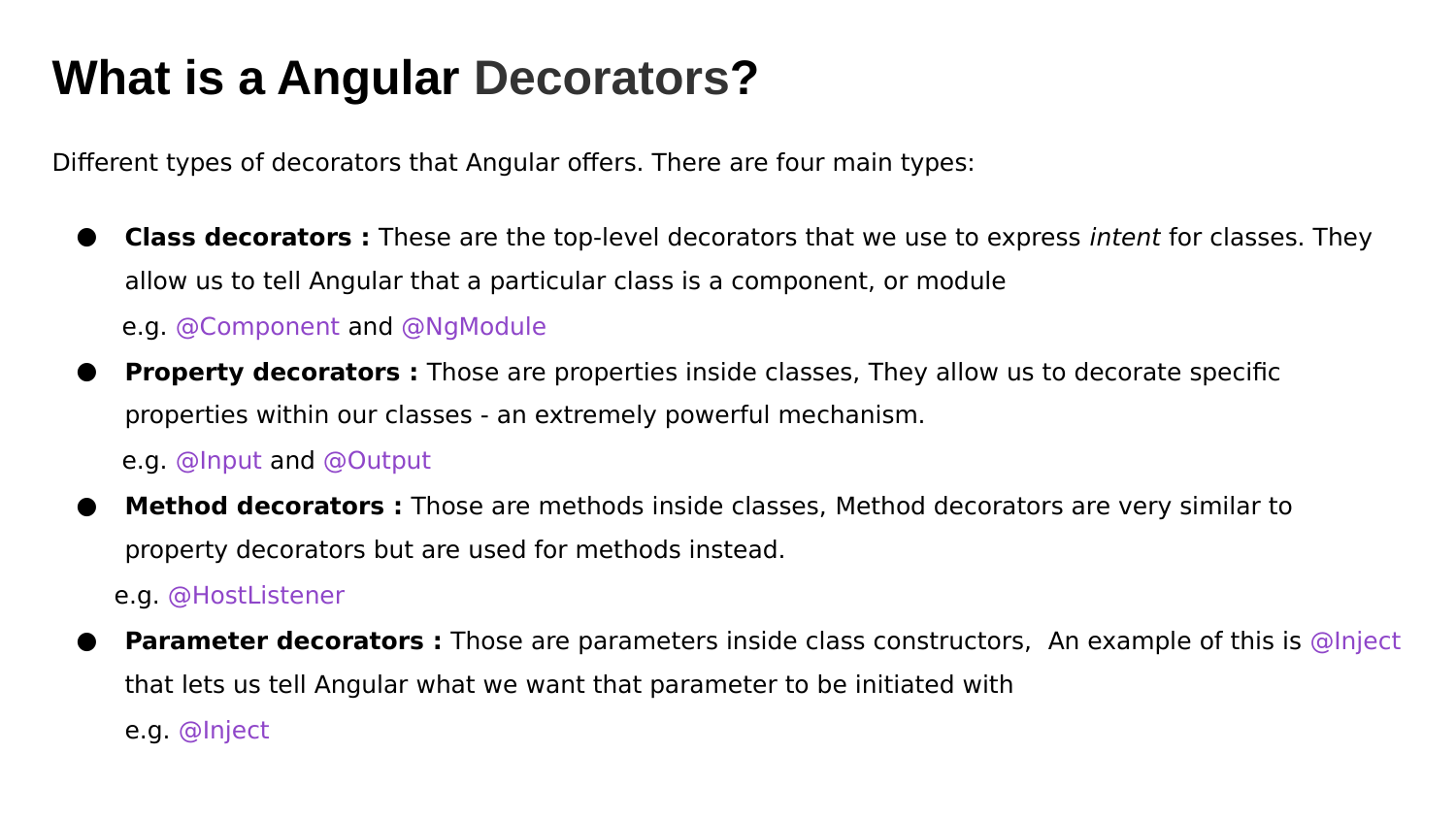

What is a Angular Decorators?
Different types of decorators that Angular offers. There are four main types:

Class decorators : These are the top-level decorators that we use to express intent for classes. They allow us to tell Angular that a particular class is a component, or module
         e.g. @Component and @NgModule
Property decorators : Those are properties inside classes, They allow us to decorate specific properties within our classes - an extremely powerful mechanism.
         e.g. @Input and @Output
Method decorators : Those are methods inside classes, Method decorators are very similar to property decorators but are used for methods instead.
        e.g. @HostListener
Parameter decorators : Those are parameters inside class constructors,  An example of this is @Inject that lets us tell Angular what we want that parameter to be initiated with
e.g. @Inject